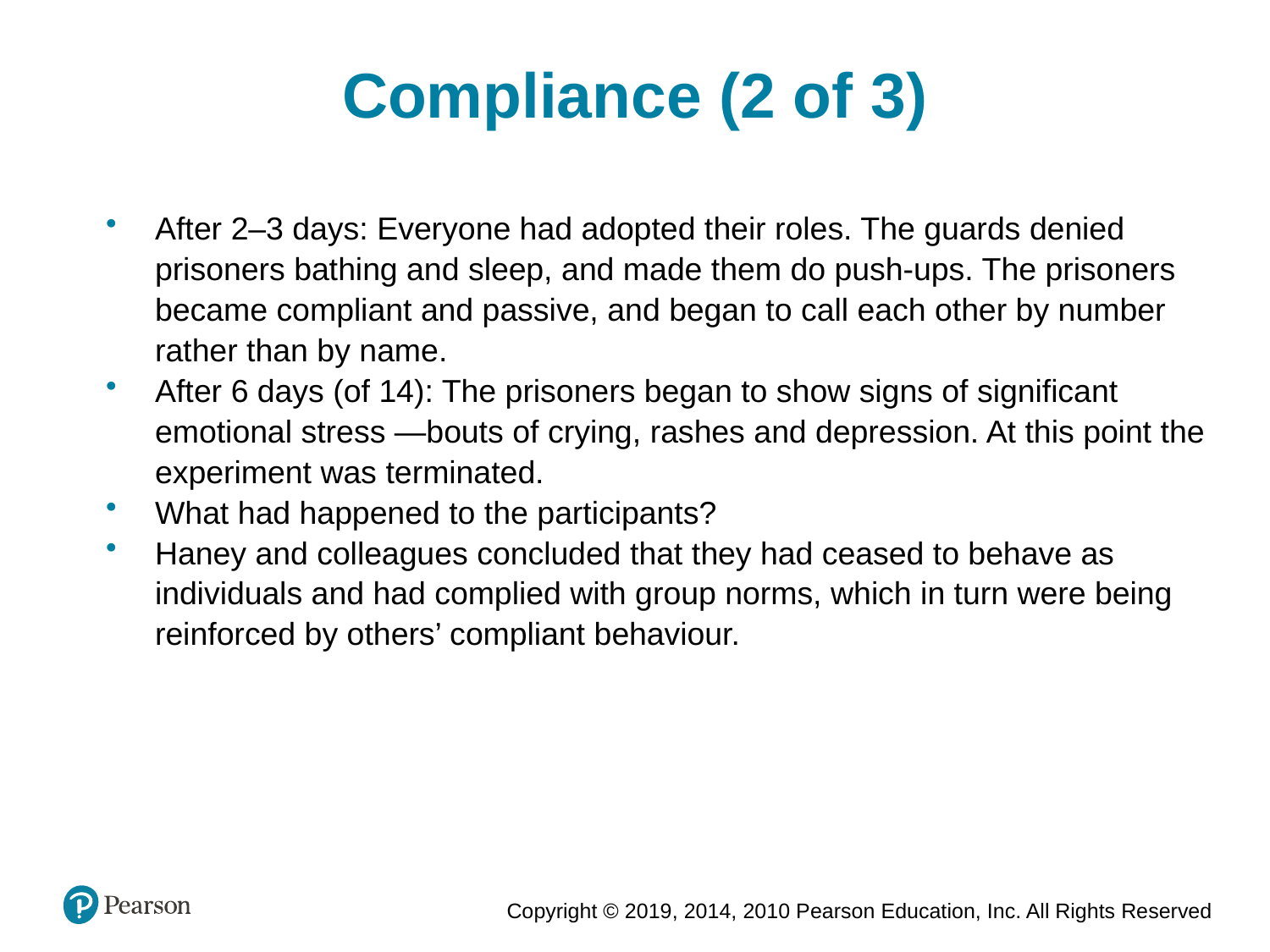

Compliance (2 of 3)
After 2–3 days: Everyone had adopted their roles. The guards denied prisoners bathing and sleep, and made them do push-ups. The prisoners became compliant and passive, and began to call each other by number rather than by name.
After 6 days (of 14): The prisoners began to show signs of significant emotional stress —bouts of crying, rashes and depression. At this point the experiment was terminated.
What had happened to the participants?
Haney and colleagues concluded that they had ceased to behave as individuals and had complied with group norms, which in turn were being reinforced by others’ compliant behaviour.